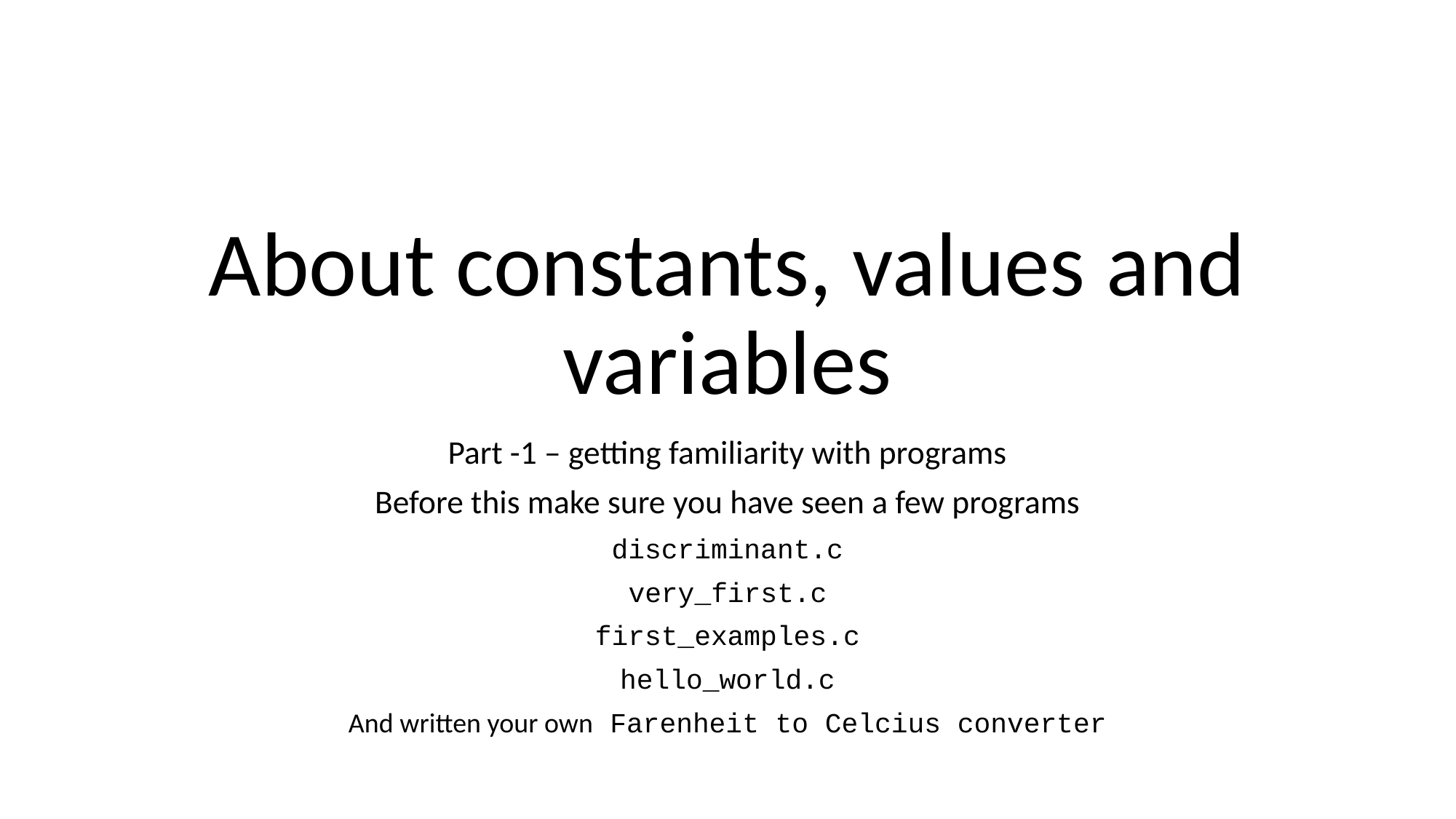

# About constants, values and variables
Part -1 – getting familiarity with programs
Before this make sure you have seen a few programs
discriminant.c
very_first.c
first_examples.c
hello_world.c
And written your own Farenheit to Celcius converter